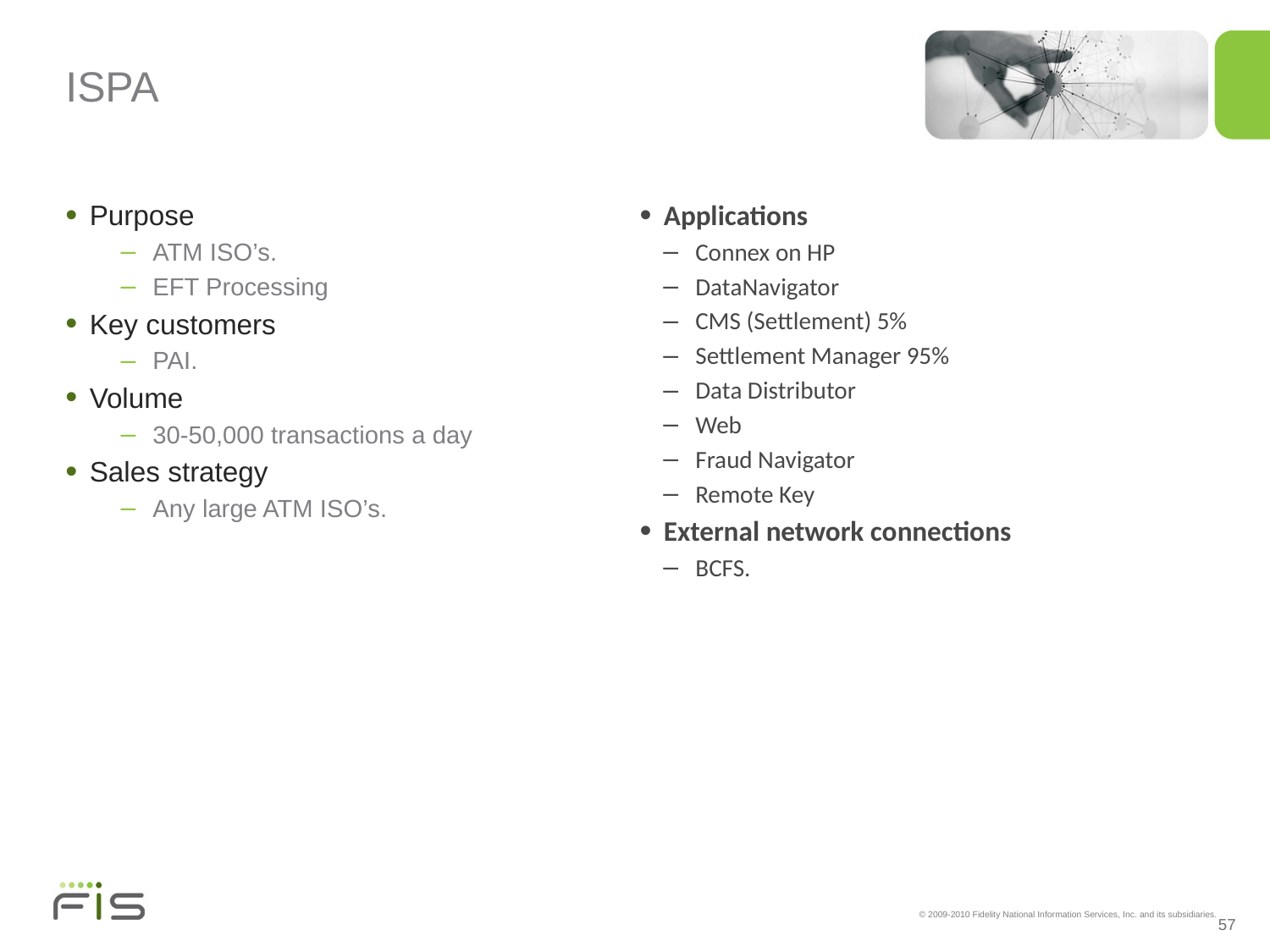

# ISPA
Purpose
ATM ISO’s.
EFT Processing
Key customers
PAI.
Volume
30-50,000 transactions a day
Sales strategy
Any large ATM ISO’s.
Applications
Connex on HP
DataNavigator
CMS (Settlement) 5%
Settlement Manager 95%
Data Distributor
Web
Fraud Navigator
Remote Key
External network connections
BCFS.

57